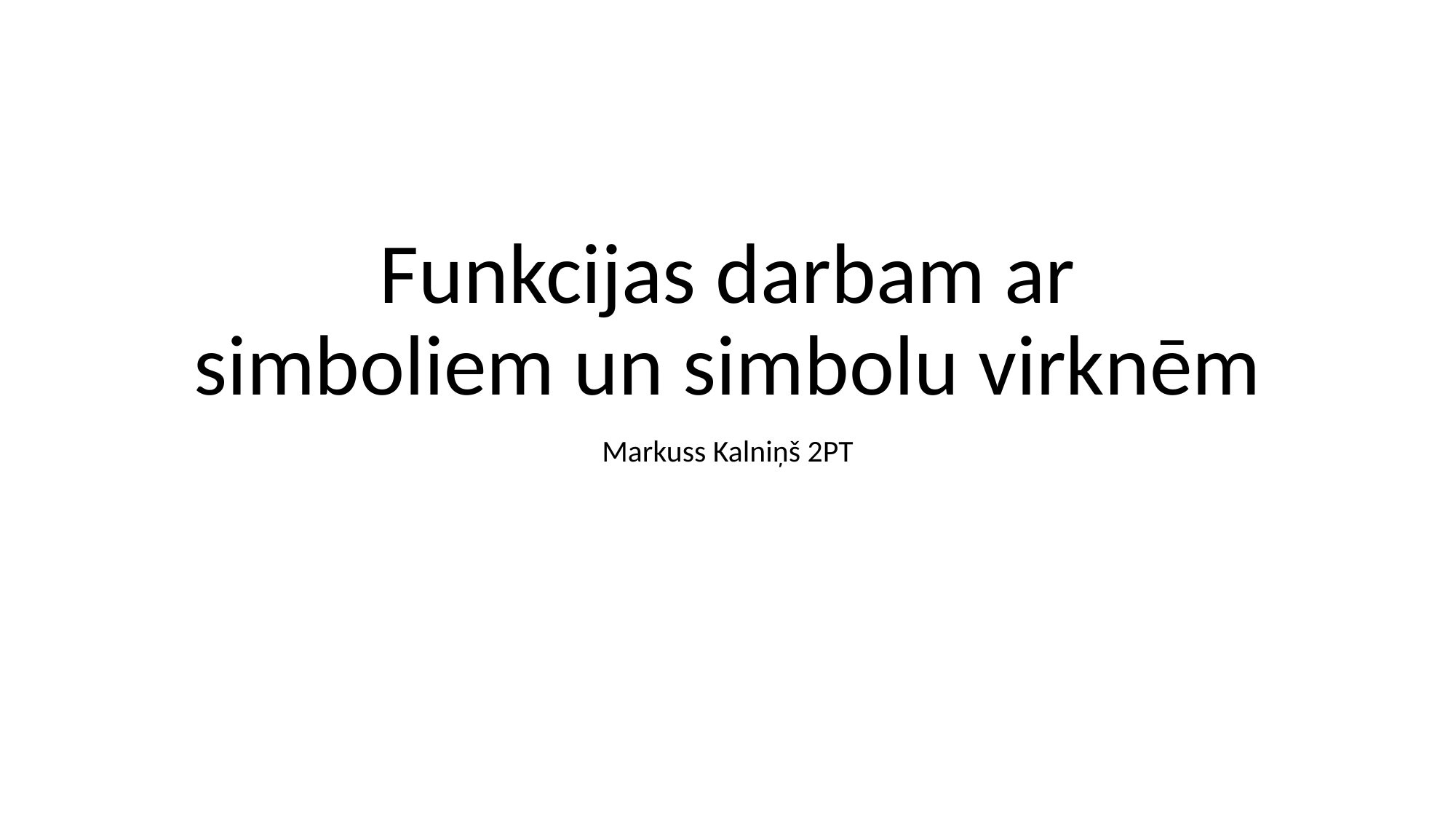

# Funkcijas darbam ar simboliem un simbolu virknēm
Markuss Kalniņš 2PT